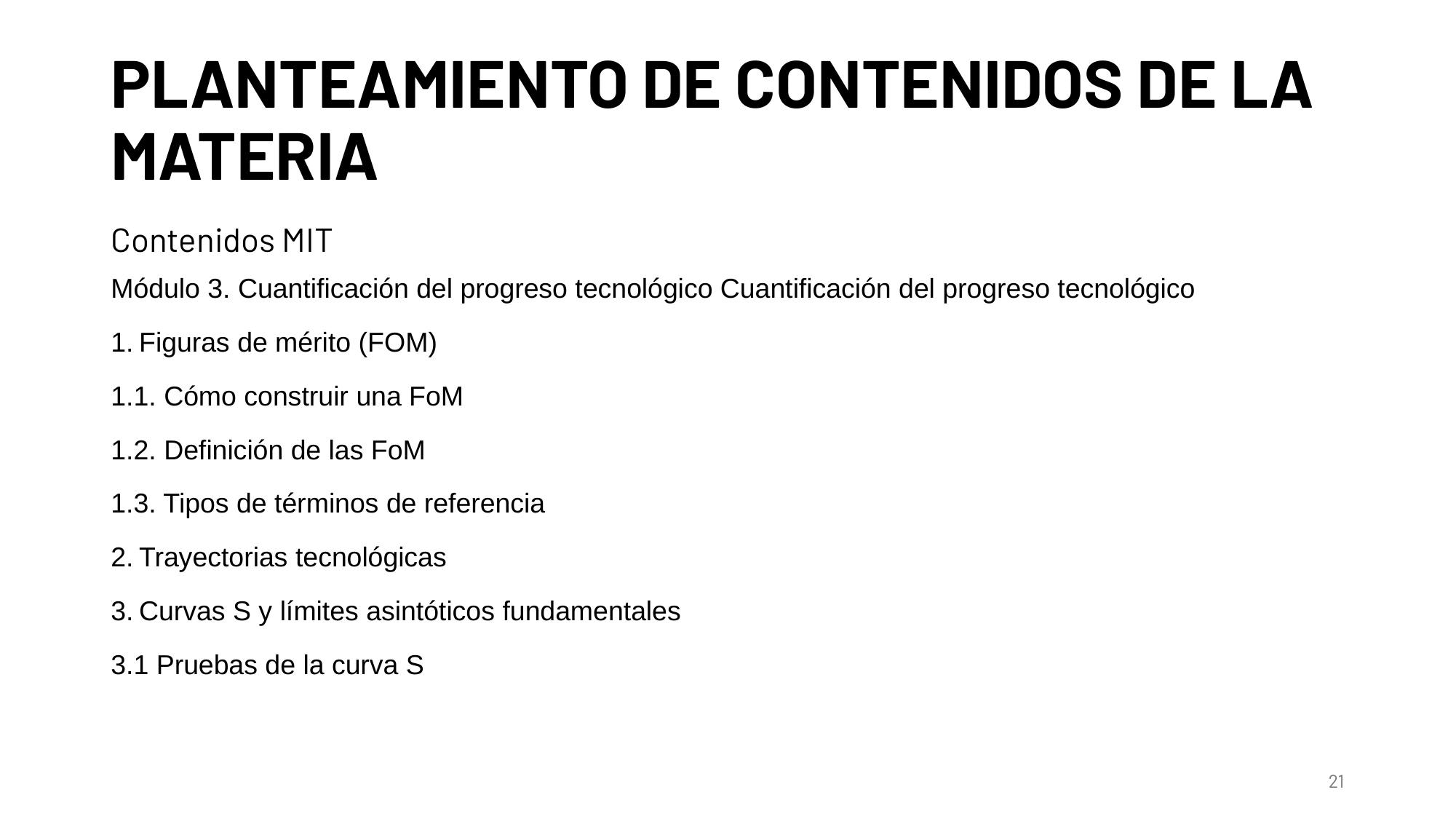

# PLANTEAMIENTO DE CONTENIDOS DE LA MATERIA
Contenidos MIT
Módulo 3. Cuantificación del progreso tecnológico Cuantificación del progreso tecnológico
1. Figuras de mérito (FOM)
1.1. Cómo construir una FoM
1.2. Definición de las FoM
1.3. Tipos de términos de referencia
2. Trayectorias tecnológicas
3. Curvas S y límites asintóticos fundamentales
3.1 Pruebas de la curva S
21